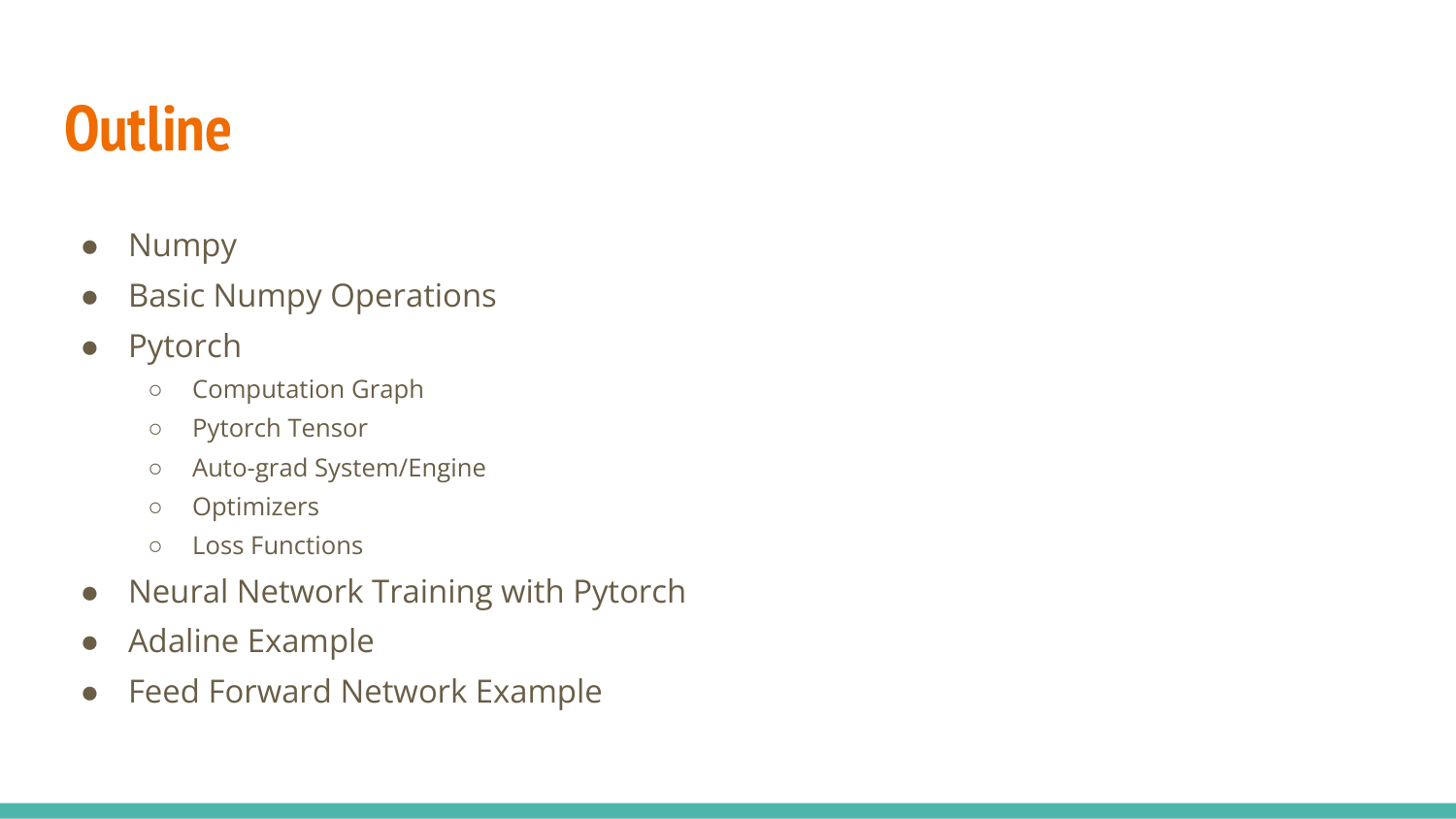

# Outline
Numpy
Basic Numpy Operations
Pytorch
Computation Graph
Pytorch Tensor
Auto-grad System/Engine
Optimizers
Loss Functions
Neural Network Training with Pytorch
Adaline Example
Feed Forward Network Example